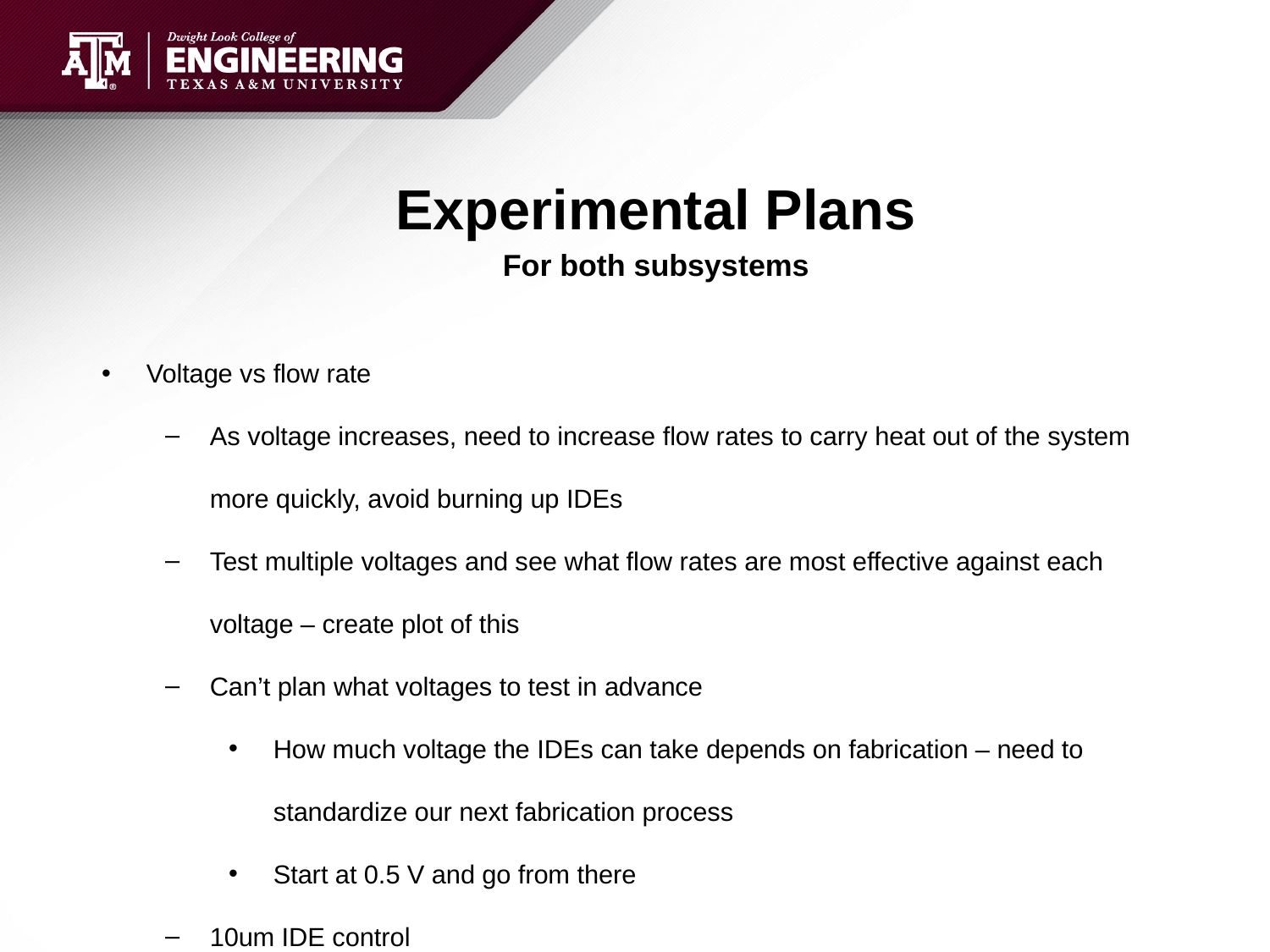

# Experimental Plans
For both subsystems
Voltage vs flow rate
As voltage increases, need to increase flow rates to carry heat out of the system more quickly, avoid burning up IDEs
Test multiple voltages and see what flow rates are most effective against each voltage – create plot of this
Can’t plan what voltages to test in advance
How much voltage the IDEs can take depends on fabrication – need to standardize our next fabrication process
Start at 0.5 V and go from there
10um IDE control